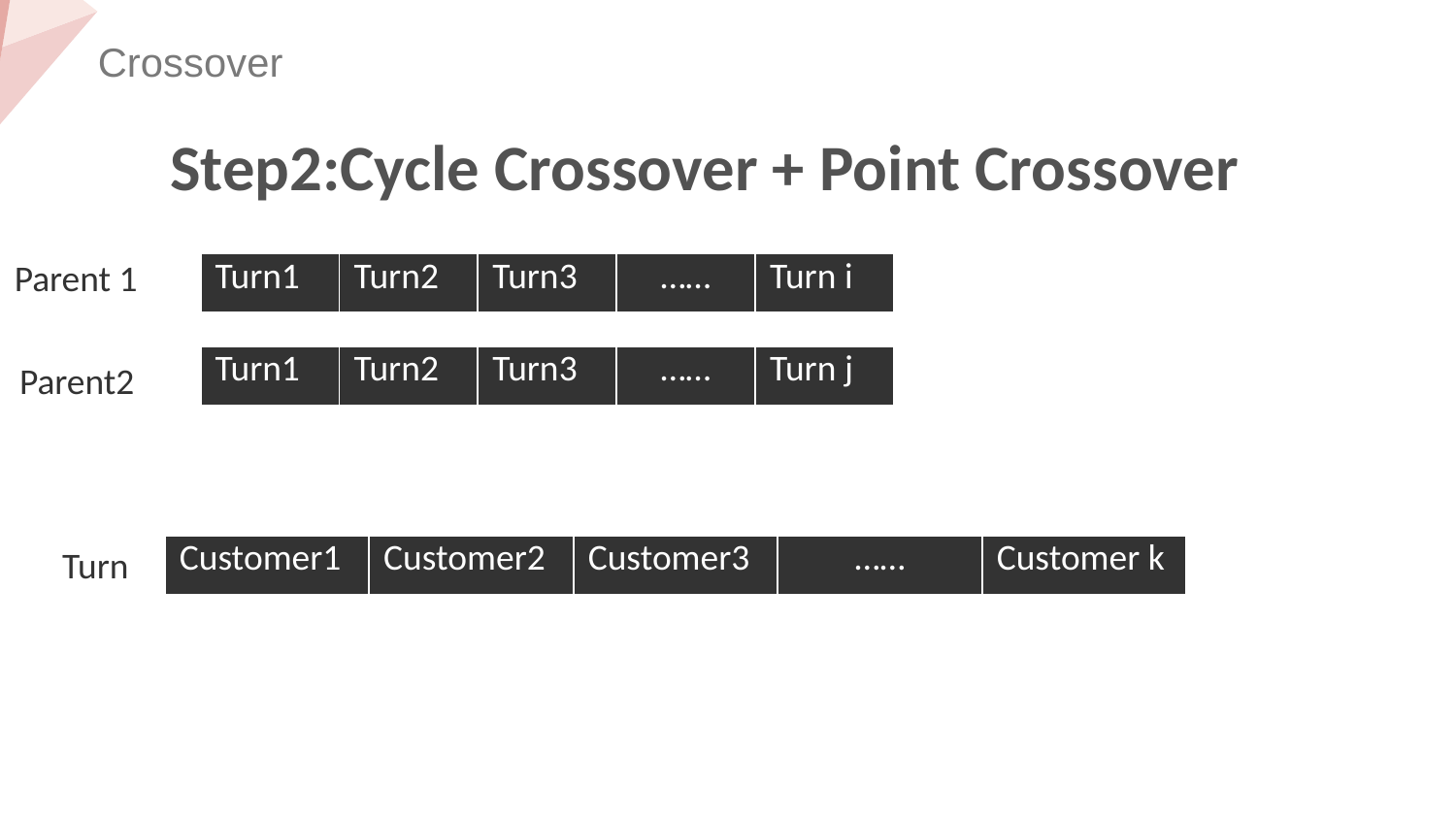

Crossover
Step2:Cycle Crossover + Point Crossover
Parent 1
| Turn1 | Turn2 | Turn3 | …… | Turn i |
| --- | --- | --- | --- | --- |
| Turn1 | Turn2 | Turn3 | …… | Turn j |
| --- | --- | --- | --- | --- |
Parent2
Turn
| Customer1 | Customer2 | Customer3 | …… | Customer k |
| --- | --- | --- | --- | --- |